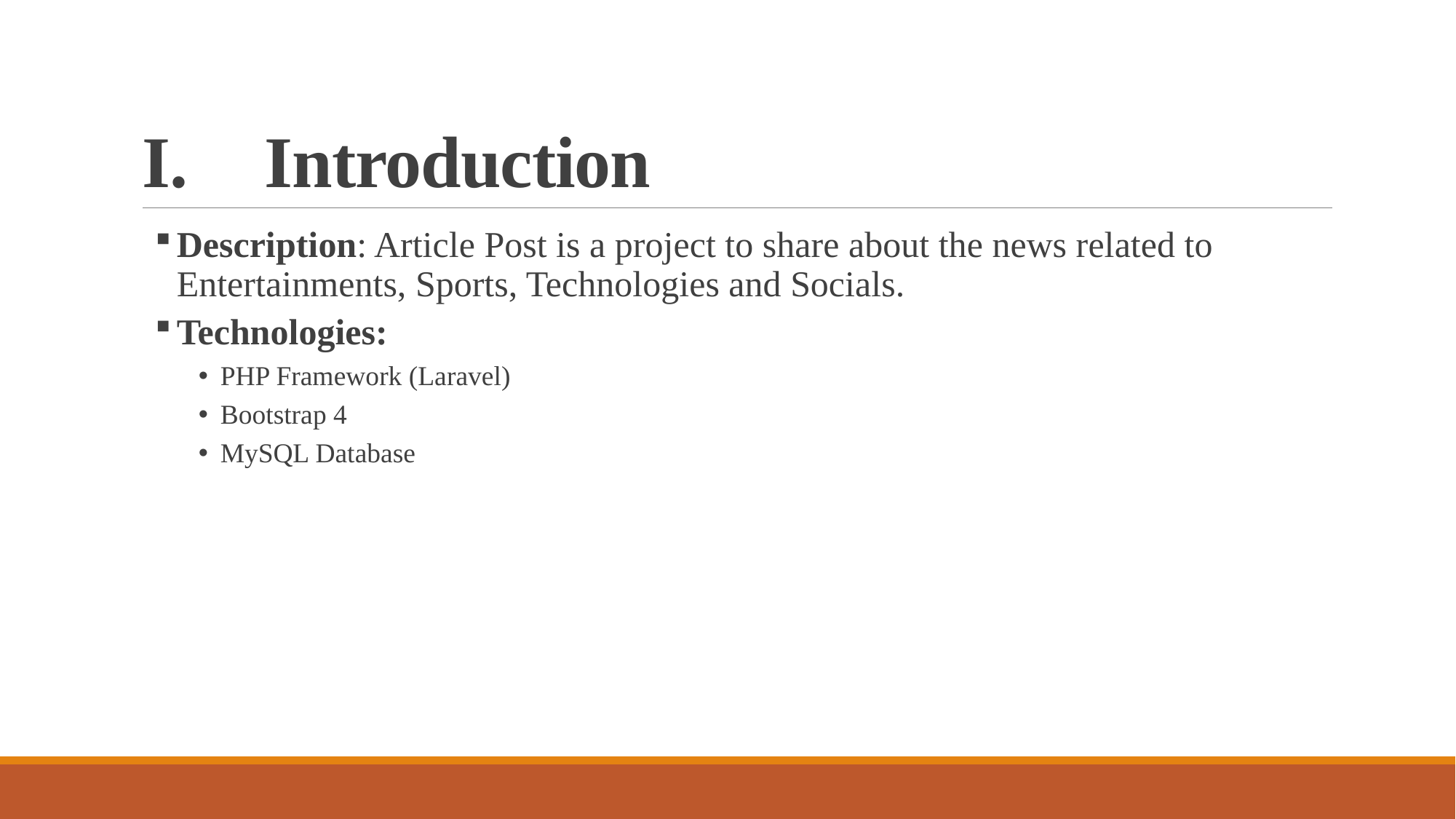

# Introduction
Description: Article Post is a project to share about the news related to Entertainments, Sports, Technologies and Socials.
Technologies:
PHP Framework (Laravel)
Bootstrap 4
MySQL Database